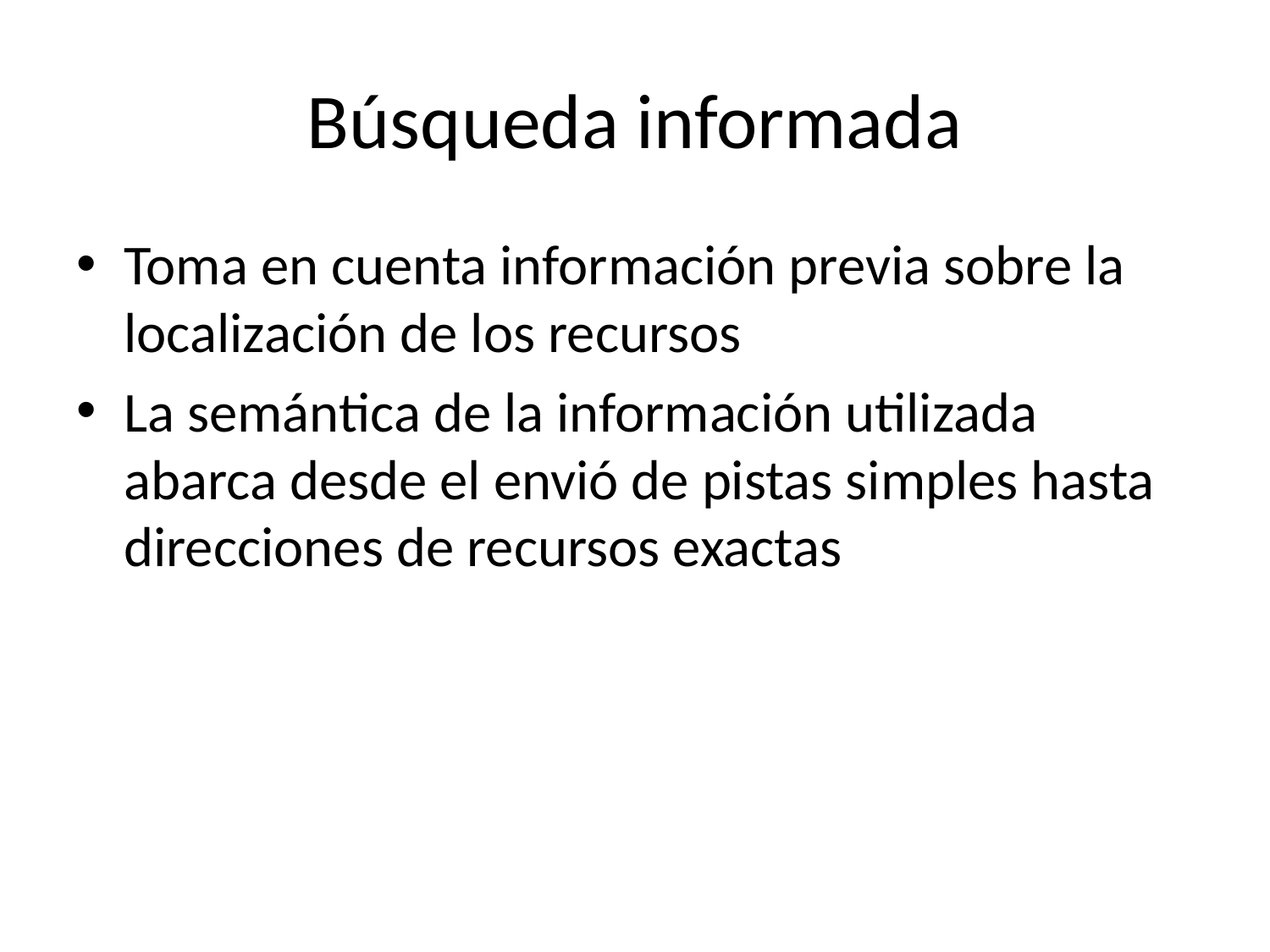

# Búsqueda informada
Toma en cuenta información previa sobre la localización de los recursos
La semántica de la información utilizada abarca desde el envió de pistas simples hasta direcciones de recursos exactas